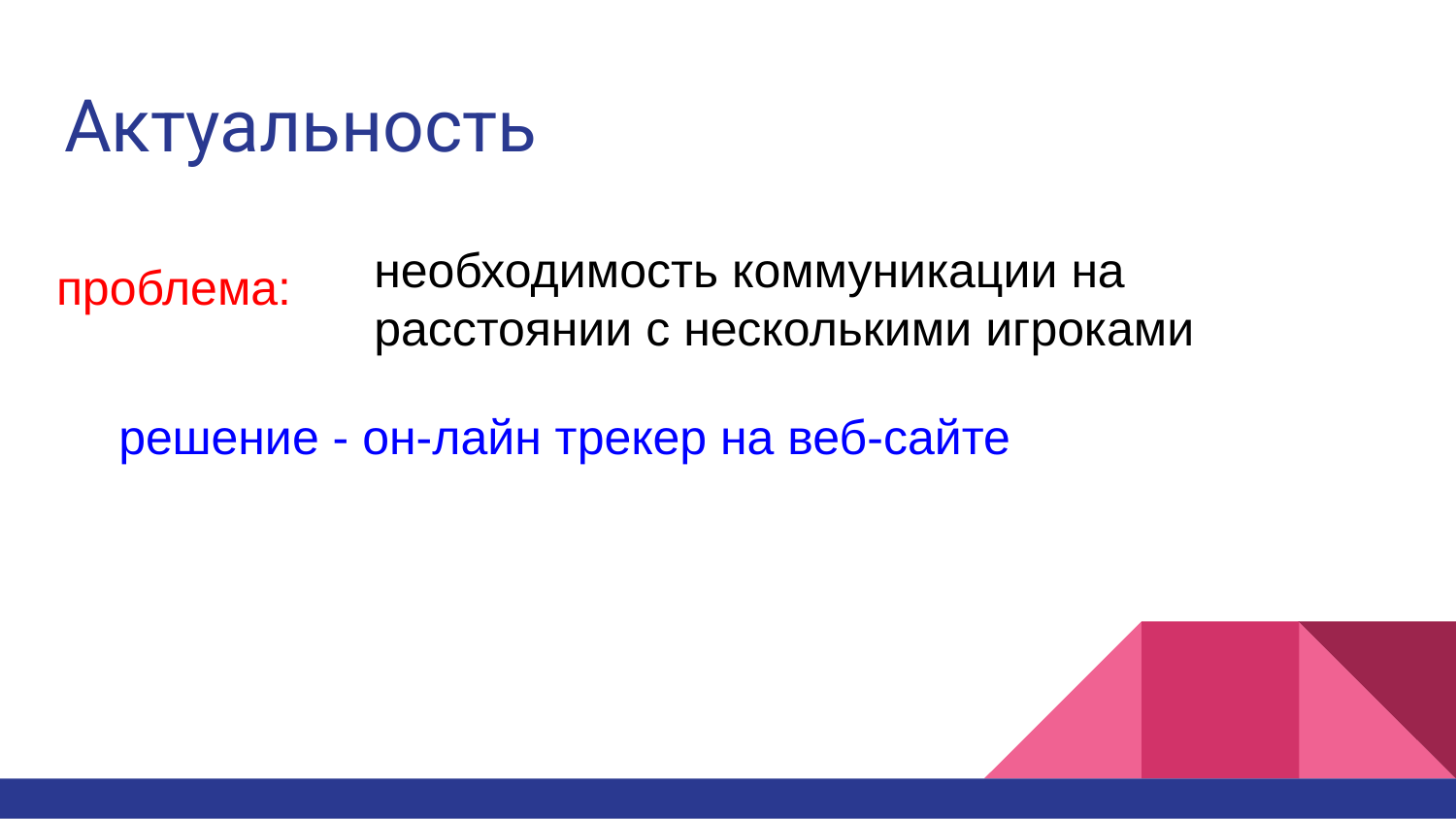

# Актуальность
необходимость коммуникации на расстоянии с несколькими игроками
проблема:
решение - он-лайн трекер на веб-сайте